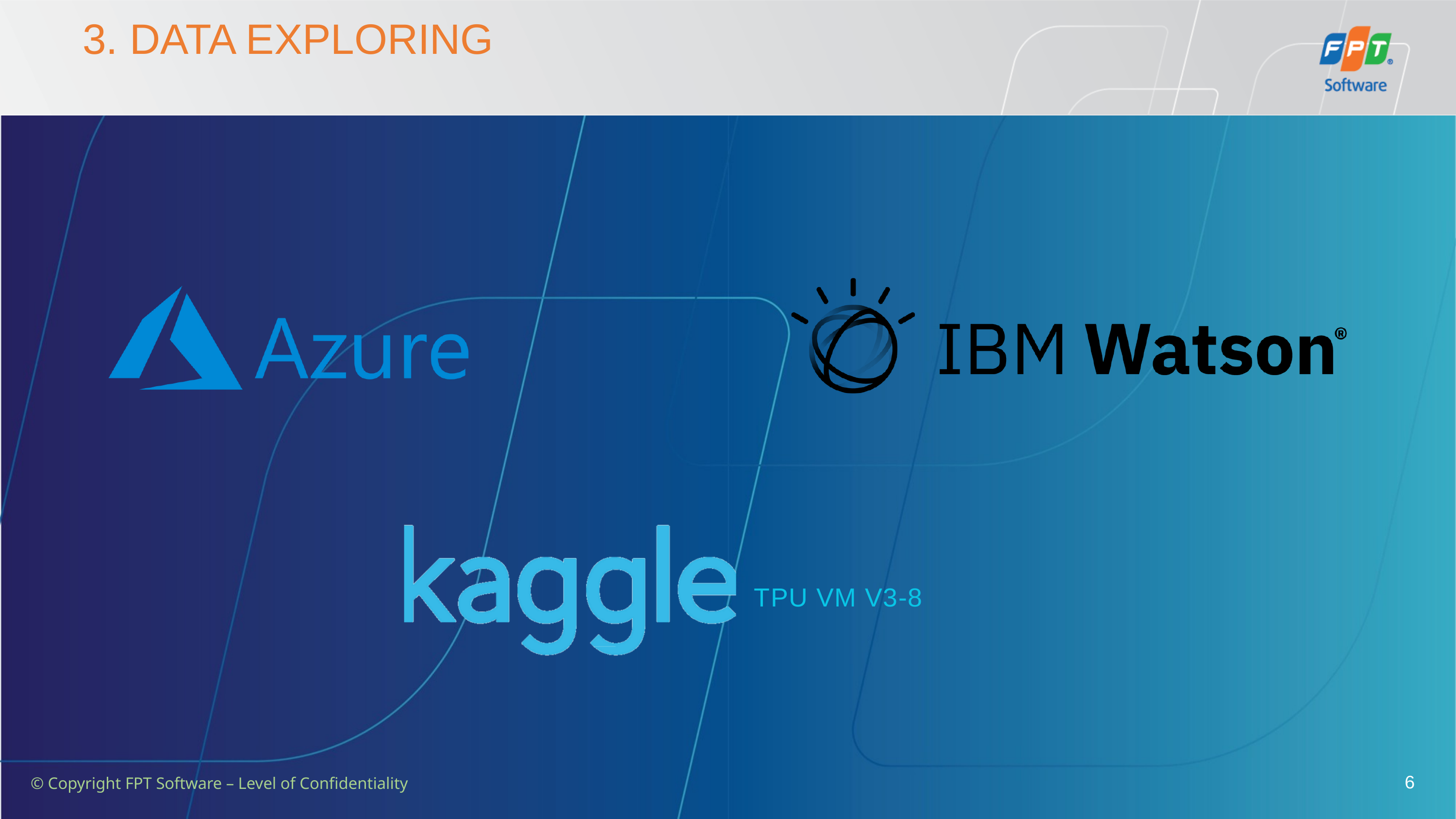

3. DATA EXPLORING

TPU VM V3-8

6
© Copyright FPT Software – Level of Confidentiality